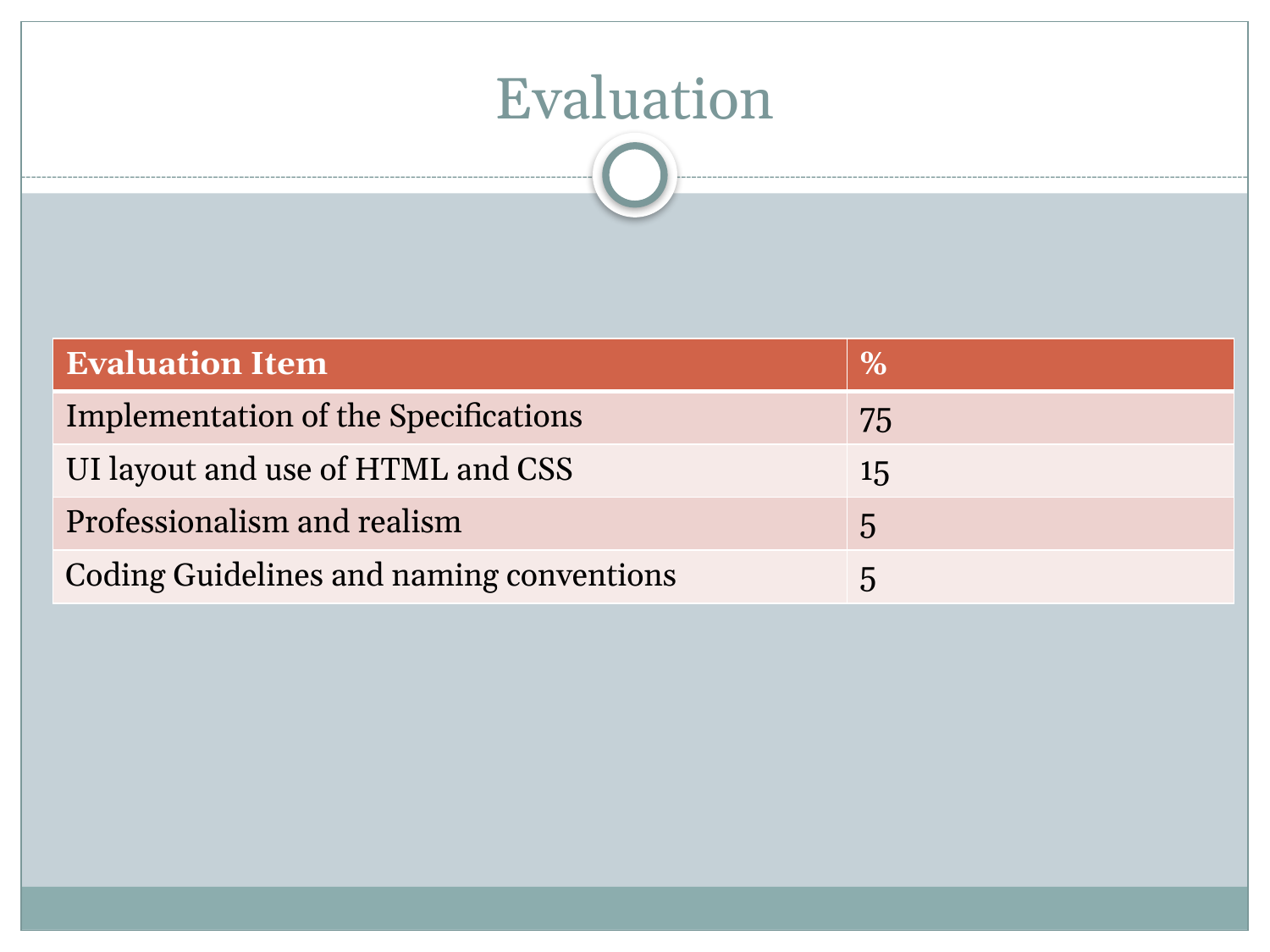

# Evaluation
| Evaluation Item | % |
| --- | --- |
| Implementation of the Specifications | 75 |
| UI layout and use of HTML and CSS | 15 |
| Professionalism and realism | 5 |
| Coding Guidelines and naming conventions | 5 |